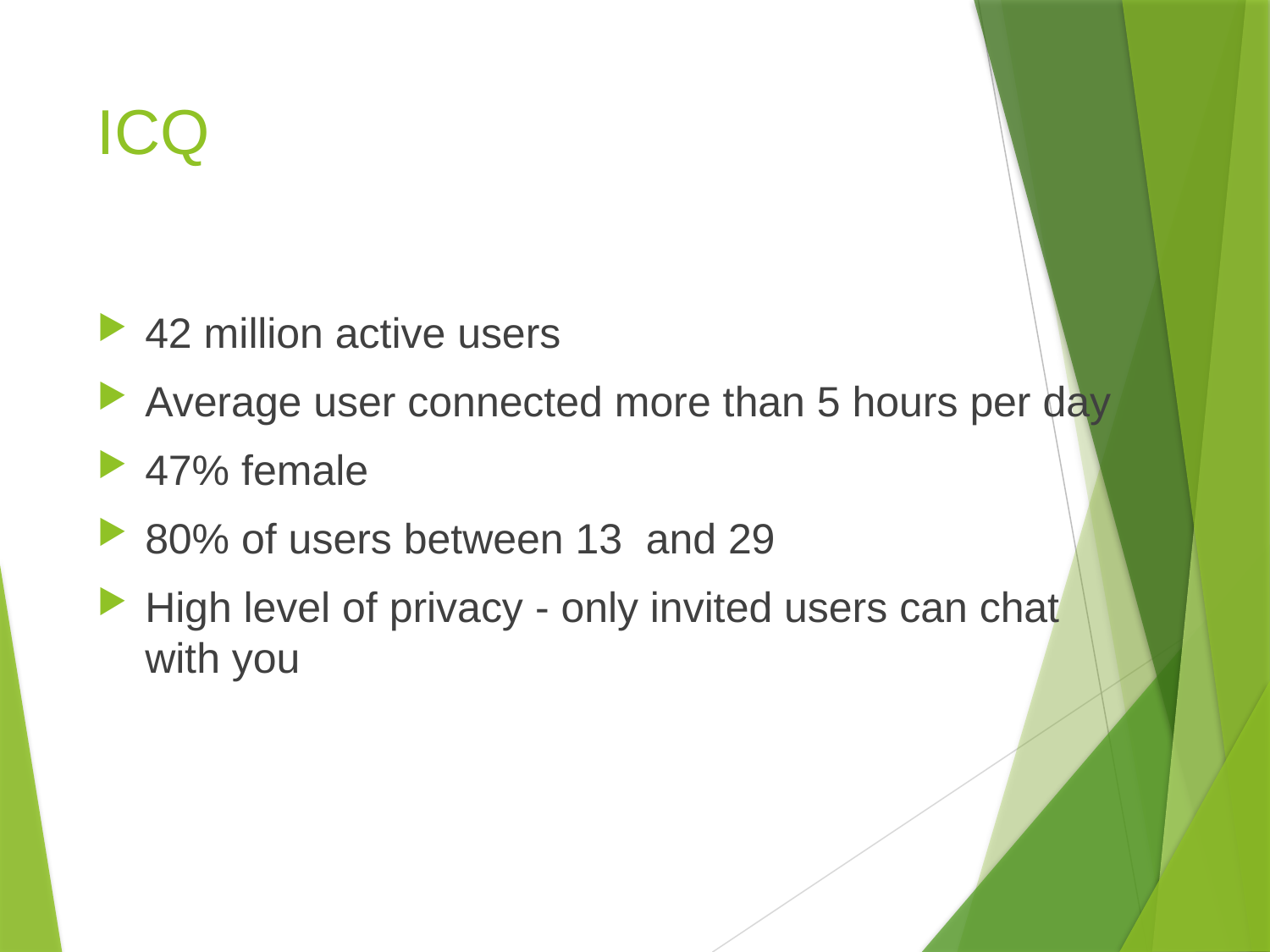

# ICQ
42 million active users
Average user connected more than 5 hours per day
47% female
80% of users between 13  and 29
High level of privacy - only invited users can chat with you